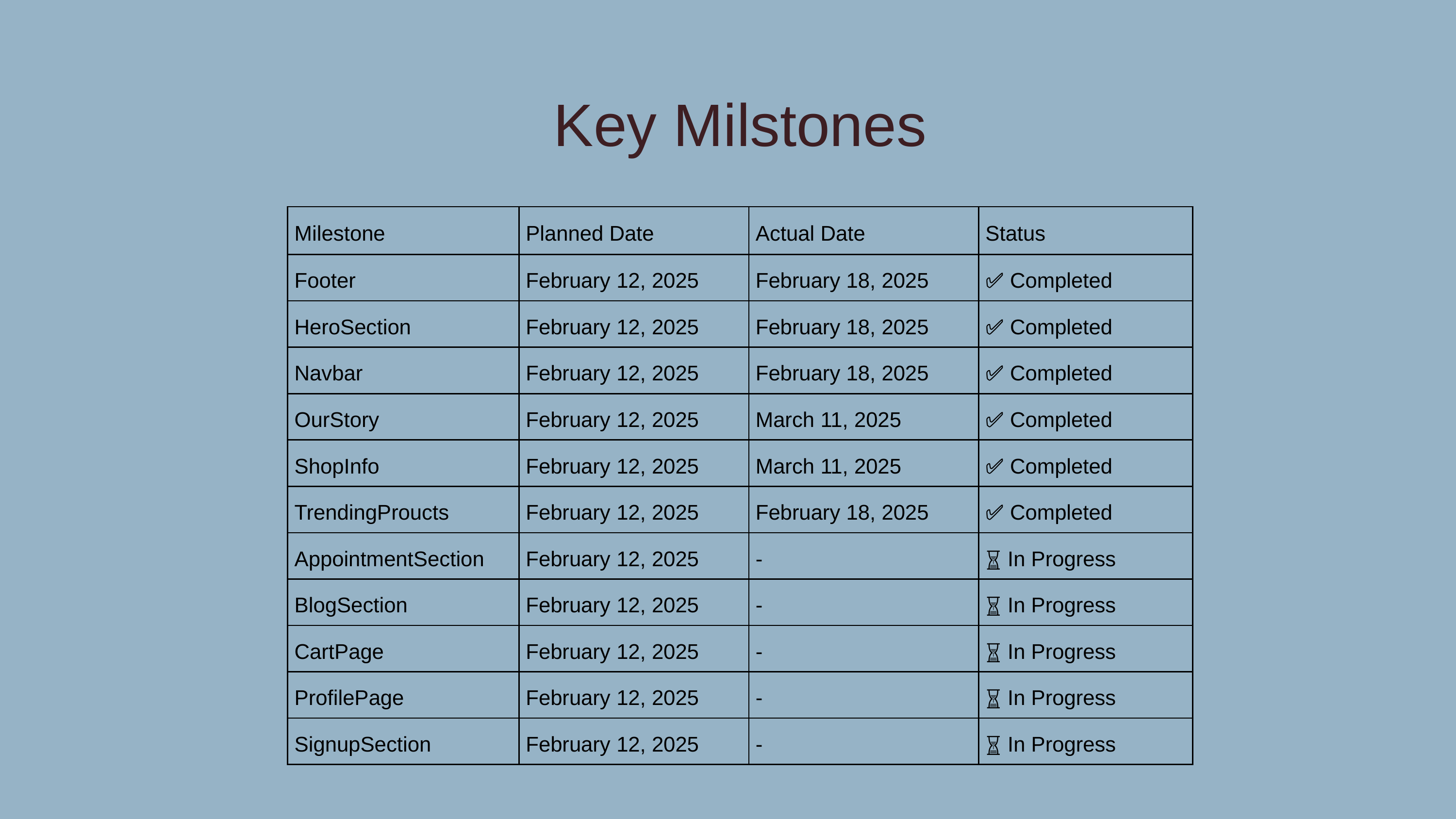

Key Milstones
| Milestone | Planned Date | Actual Date | Status |
| --- | --- | --- | --- |
| Footer | February 12, 2025 | February 18, 2025 | ✅ Completed |
| HeroSection | February 12, 2025 | February 18, 2025 | ✅ Completed |
| Navbar | February 12, 2025 | February 18, 2025 | ✅ Completed |
| OurStory | February 12, 2025 | March 11, 2025 | ✅ Completed |
| ShopInfo | February 12, 2025 | March 11, 2025 | ✅ Completed |
| TrendingProucts | February 12, 2025 | February 18, 2025 | ✅ Completed |
| AppointmentSection | February 12, 2025 | - | ⏳ In Progress |
| BlogSection | February 12, 2025 | - | ⏳ In Progress |
| CartPage | February 12, 2025 | - | ⏳ In Progress |
| ProfilePage | February 12, 2025 | - | ⏳ In Progress |
| SignupSection | February 12, 2025 | - | ⏳ In Progress |